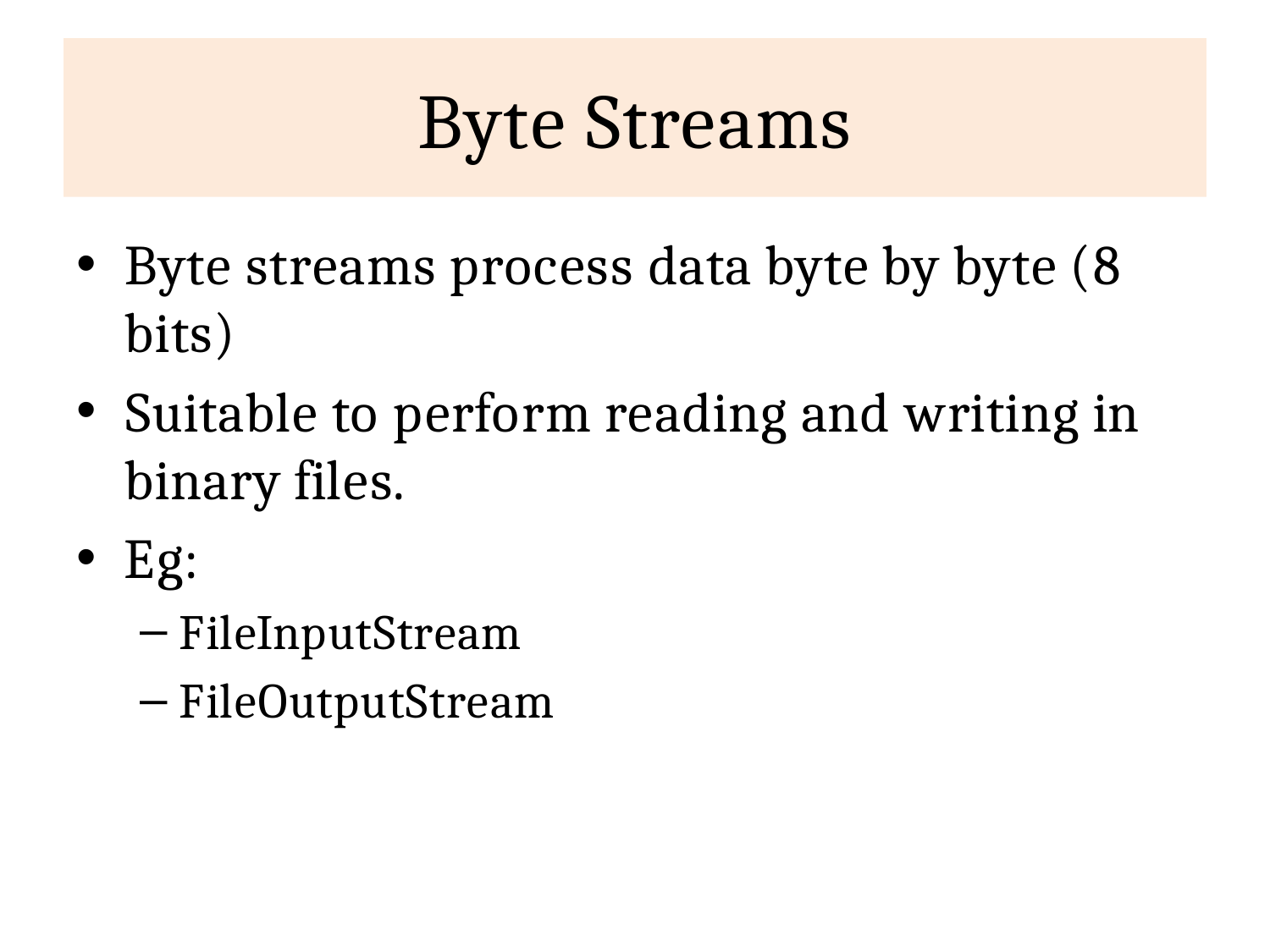

# Byte Streams
Byte streams process data byte by byte (8 bits)
Suitable to perform reading and writing in binary files.
Eg:
FileInputStream
FileOutputStream